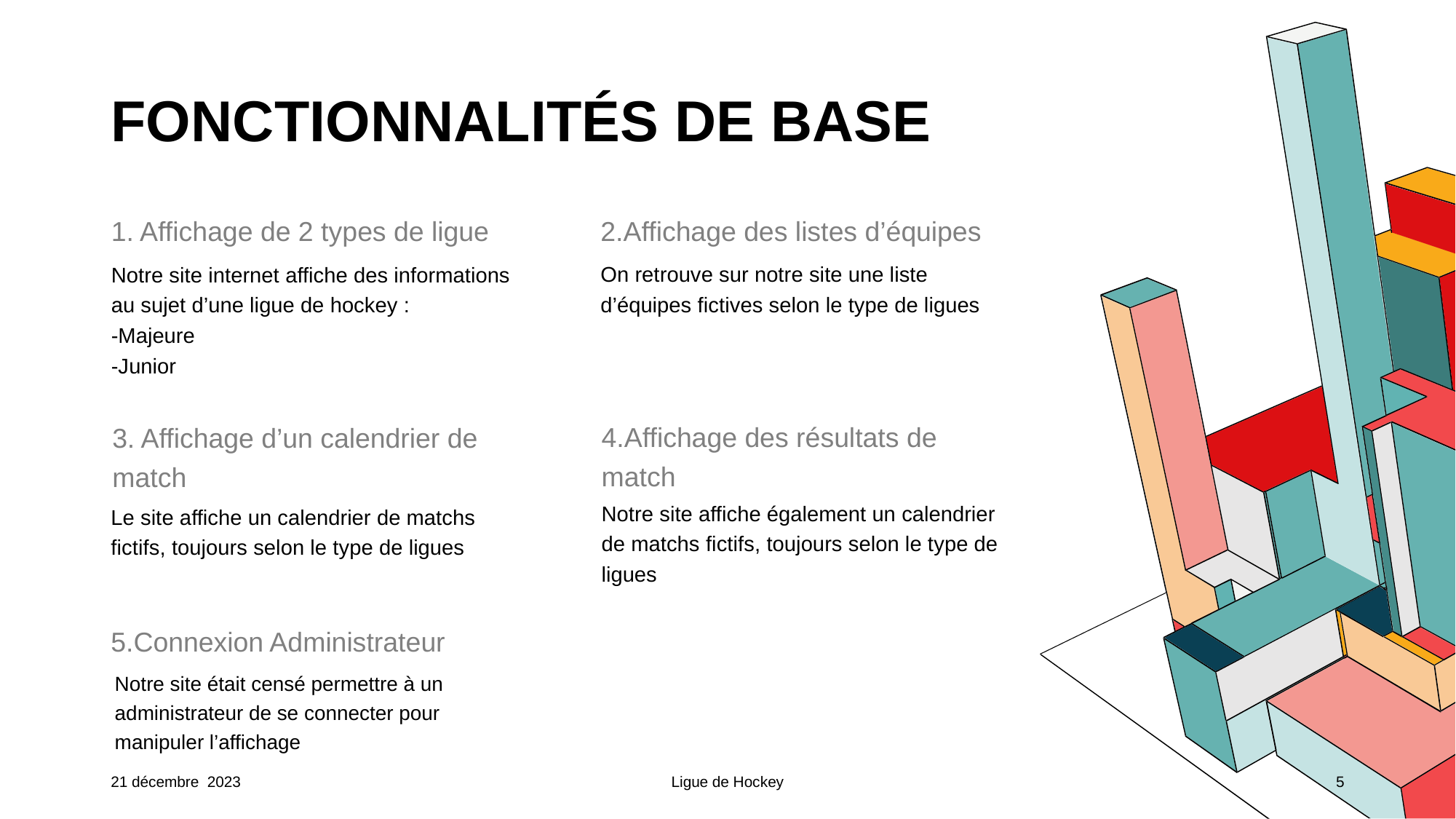

# Fonctionnalités de base
2.Affichage des listes d’équipes
1. Affichage de 2 types de ligue
On retrouve sur notre site une liste d’équipes fictives selon le type de ligues
Notre site internet affiche des informations au sujet d’une ligue de hockey :
-Majeure
-Junior
4.Affichage des résultats de match
3. Affichage d’un calendrier de match
Notre site affiche également un calendrier de matchs fictifs, toujours selon le type de ligues
Le site affiche un calendrier de matchs fictifs, toujours selon le type de ligues
5.Connexion Administrateur
Notre site était censé permettre à un administrateur de se connecter pour manipuler l’affichage
21 décembre  2023
Ligue de Hockey
5